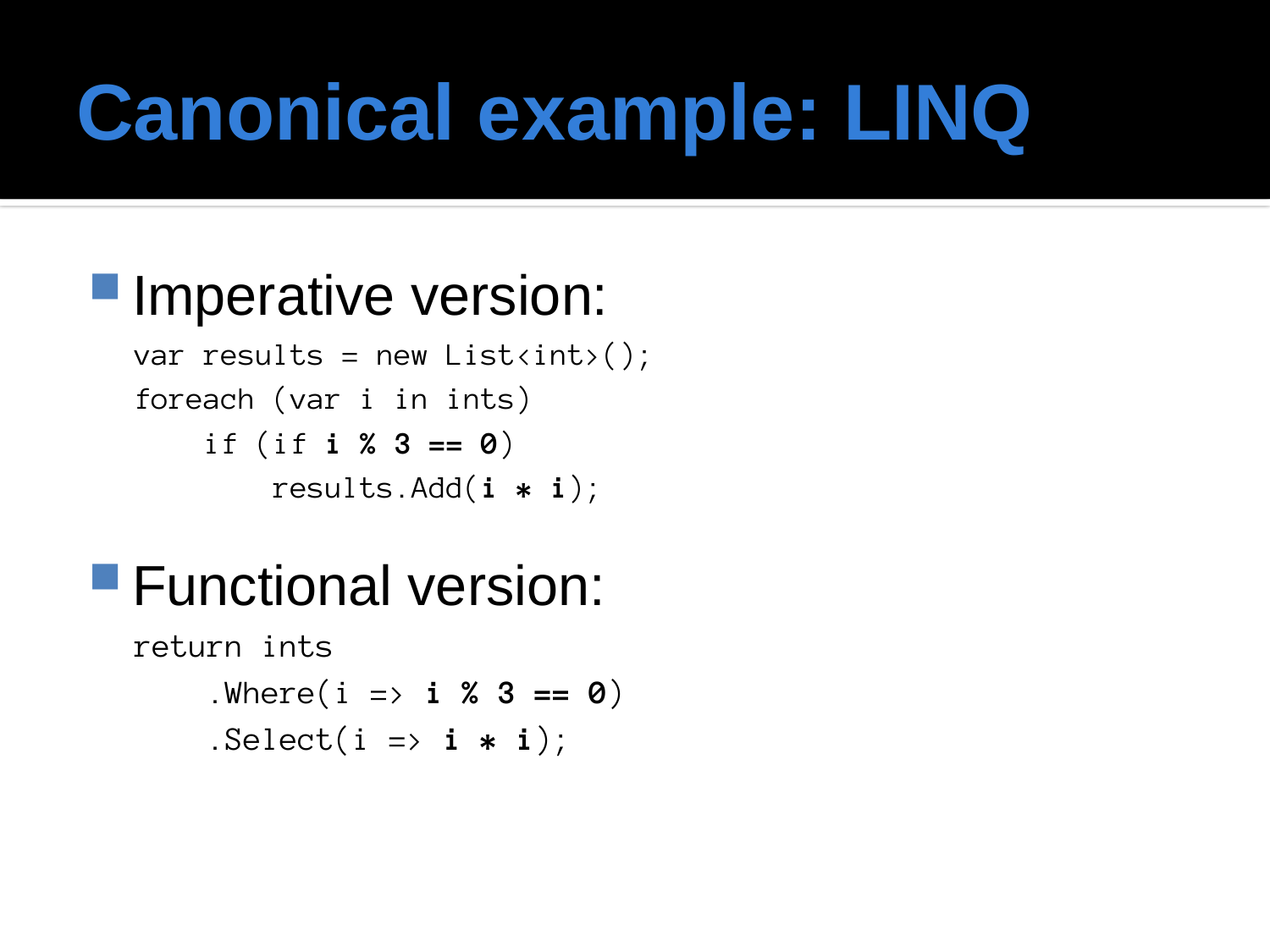

# Canonical example: LINQ
Imperative version:
var results = new List<int>();
foreach (var i in ints)
    if (if i % 3 == 0)
        results.Add(i * i);

Functional version:
return ints
    .Where(i => i % 3 == 0)
    .Select(i => i * i);